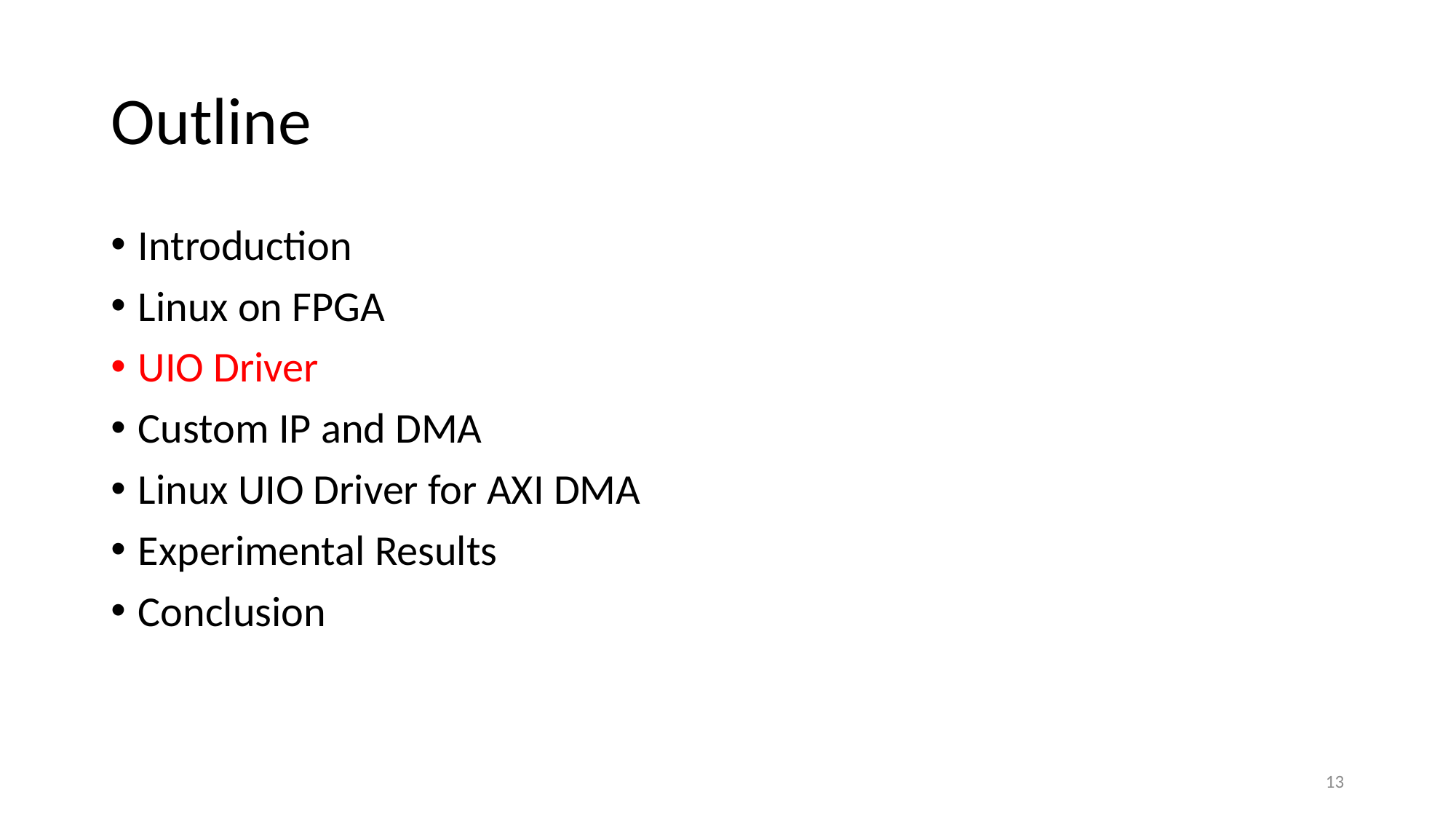

# Outline
Introduction
Linux on FPGA
UIO Driver
Custom IP and DMA
Linux UIO Driver for AXI DMA
Experimental Results
Conclusion

13